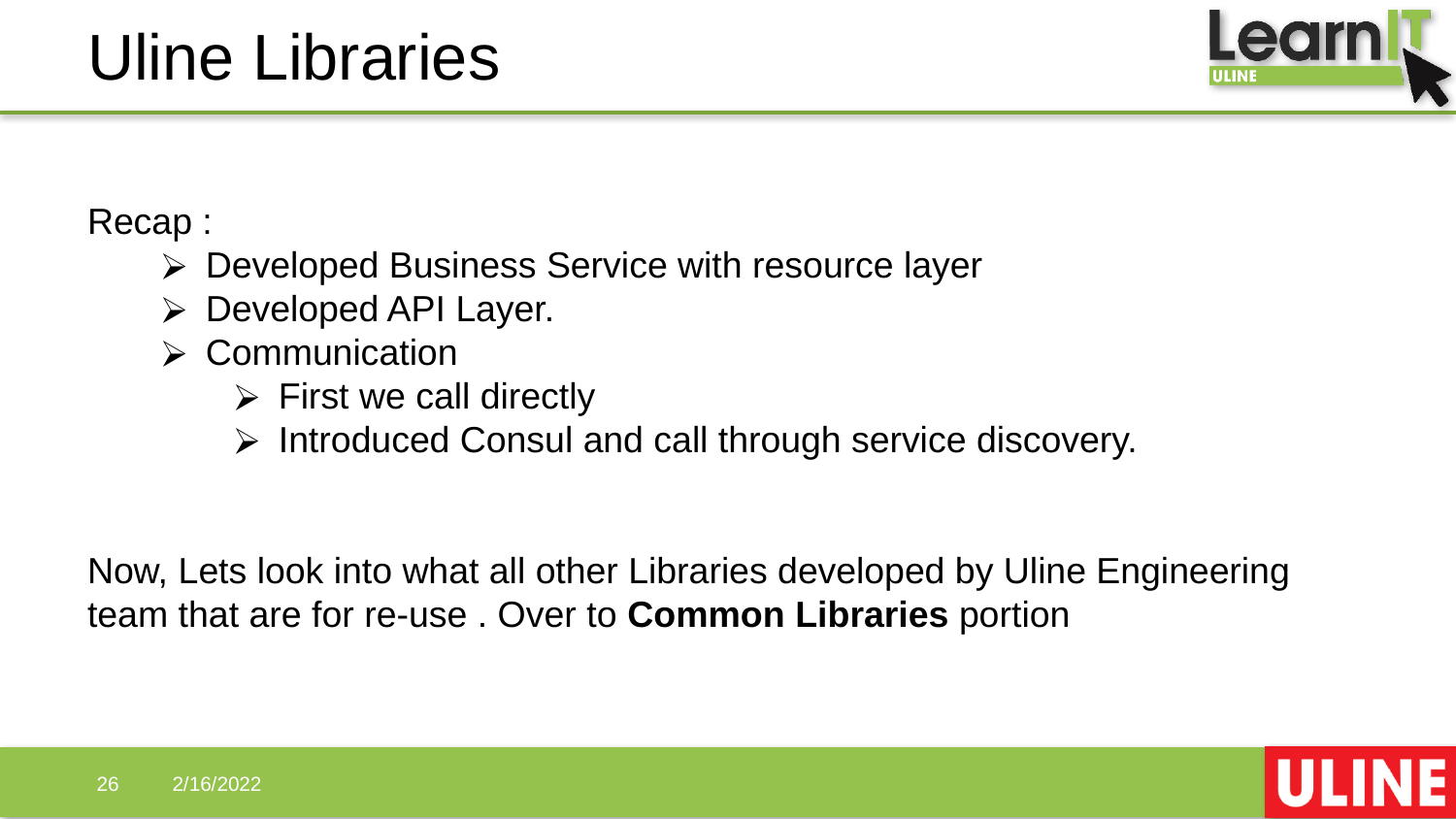

# Uline Libraries
Recap :
Developed Business Service with resource layer
Developed API Layer.
Communication
First we call directly
Introduced Consul and call through service discovery.

Now, Lets look into what all other Libraries developed by Uline Engineering team that are for re-use . Over to Common Libraries portion
26
2/16/2022